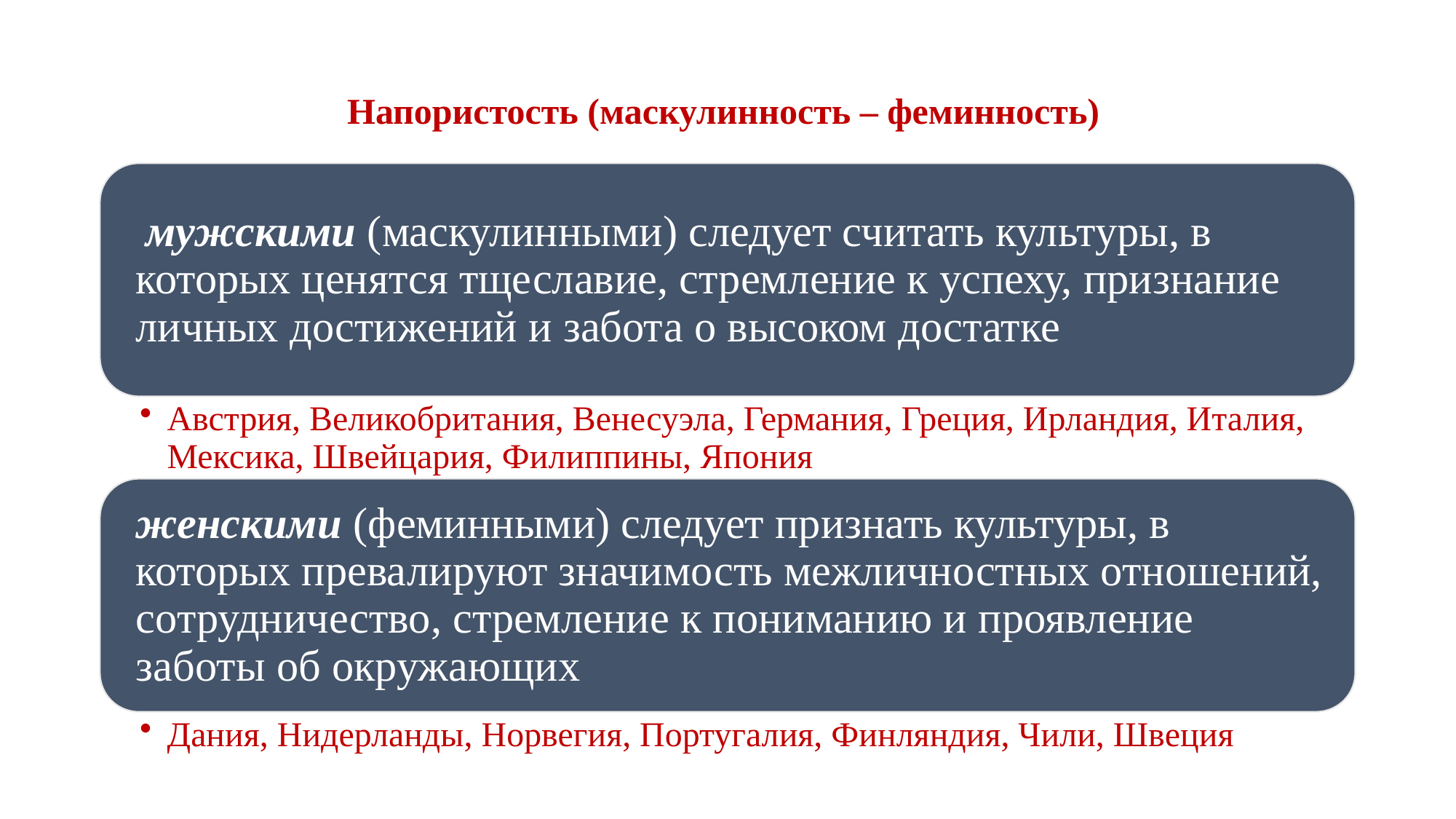

# Напористость (маскулинность – феминность)
 мужскими (маскулинными) следует считать культуры, в которых ценятся тщеславие, стремление к успеху, признание личных достижений и забота о высоком достатке
Австрия, Великобритания, Венесуэла, Германия, Греция, Ирландия, Италия, Мексика, Швейцария, Филиппины, Япония
женскими (феминными) следует признать культуры, в которых превалируют значимость межличностных отношений, сотрудничество, стремление к пониманию и проявление заботы об окружающих
Дания, Нидерланды, Норвегия, Португалия, Финляндия, Чили, Швеция